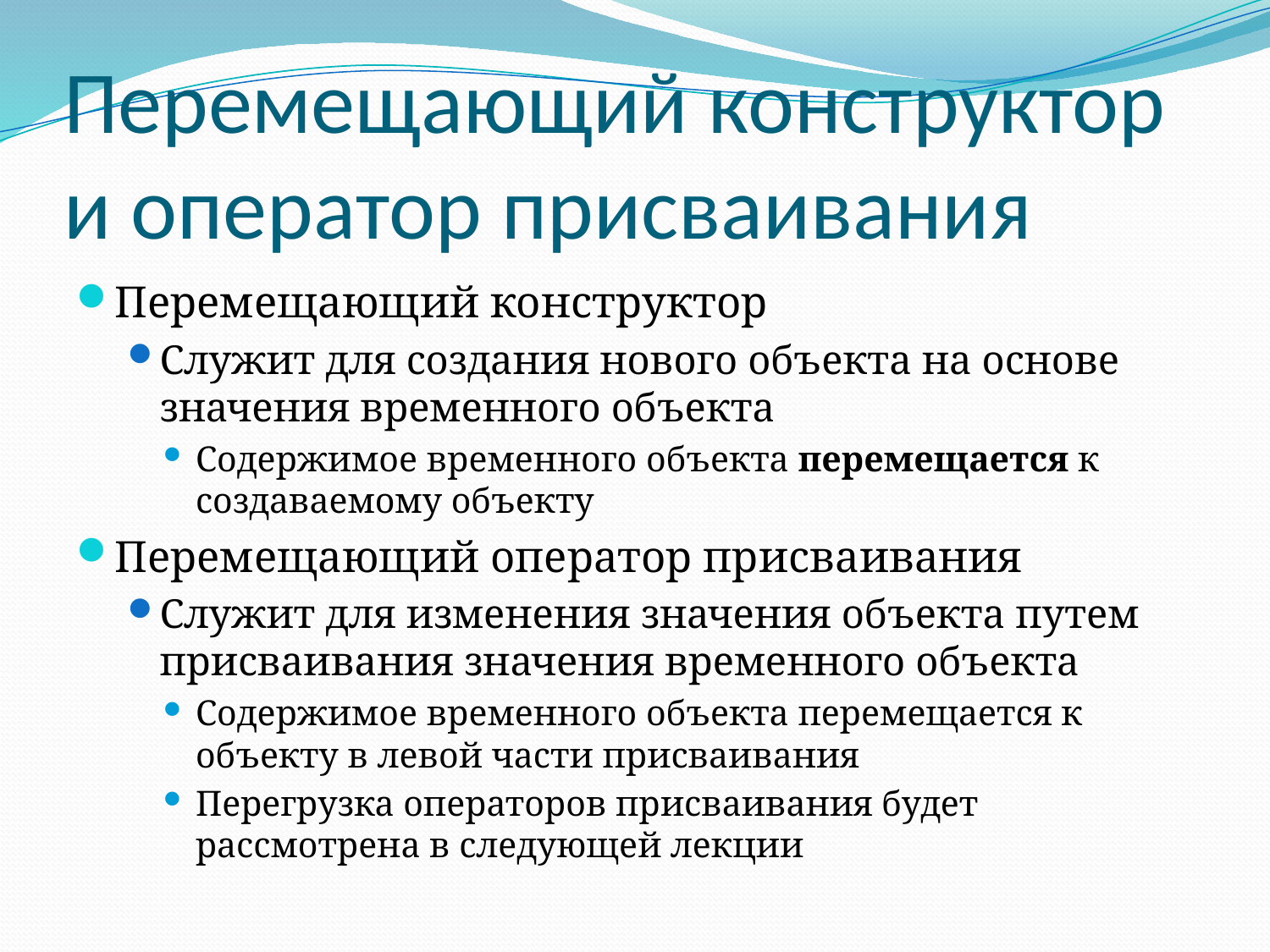

# Перемещающий конструктор и оператор присваивания
Перемещающий конструктор
Служит для создания нового объекта на основе значения временного объекта
Содержимое временного объекта перемещается к создаваемому объекту
Перемещающий оператор присваивания
Служит для изменения значения объекта путем присваивания значения временного объекта
Содержимое временного объекта перемещается к объекту в левой части присваивания
Перегрузка операторов присваивания будет рассмотрена в следующей лекции